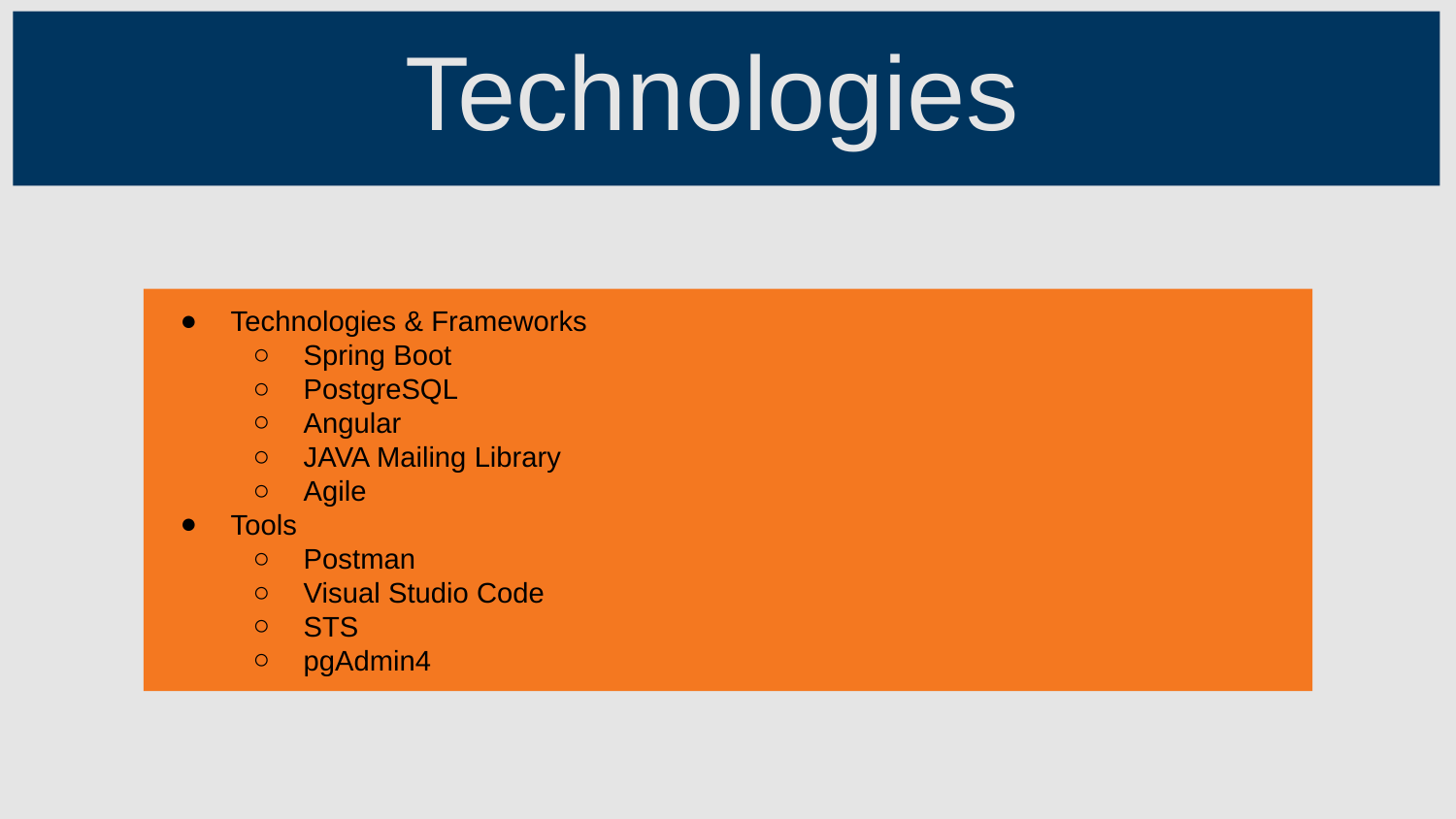

Technologies
Technologies & Frameworks
Spring Boot
PostgreSQL
Angular
JAVA Mailing Library
Agile
Tools
Postman
Visual Studio Code
STS
pgAdmin4